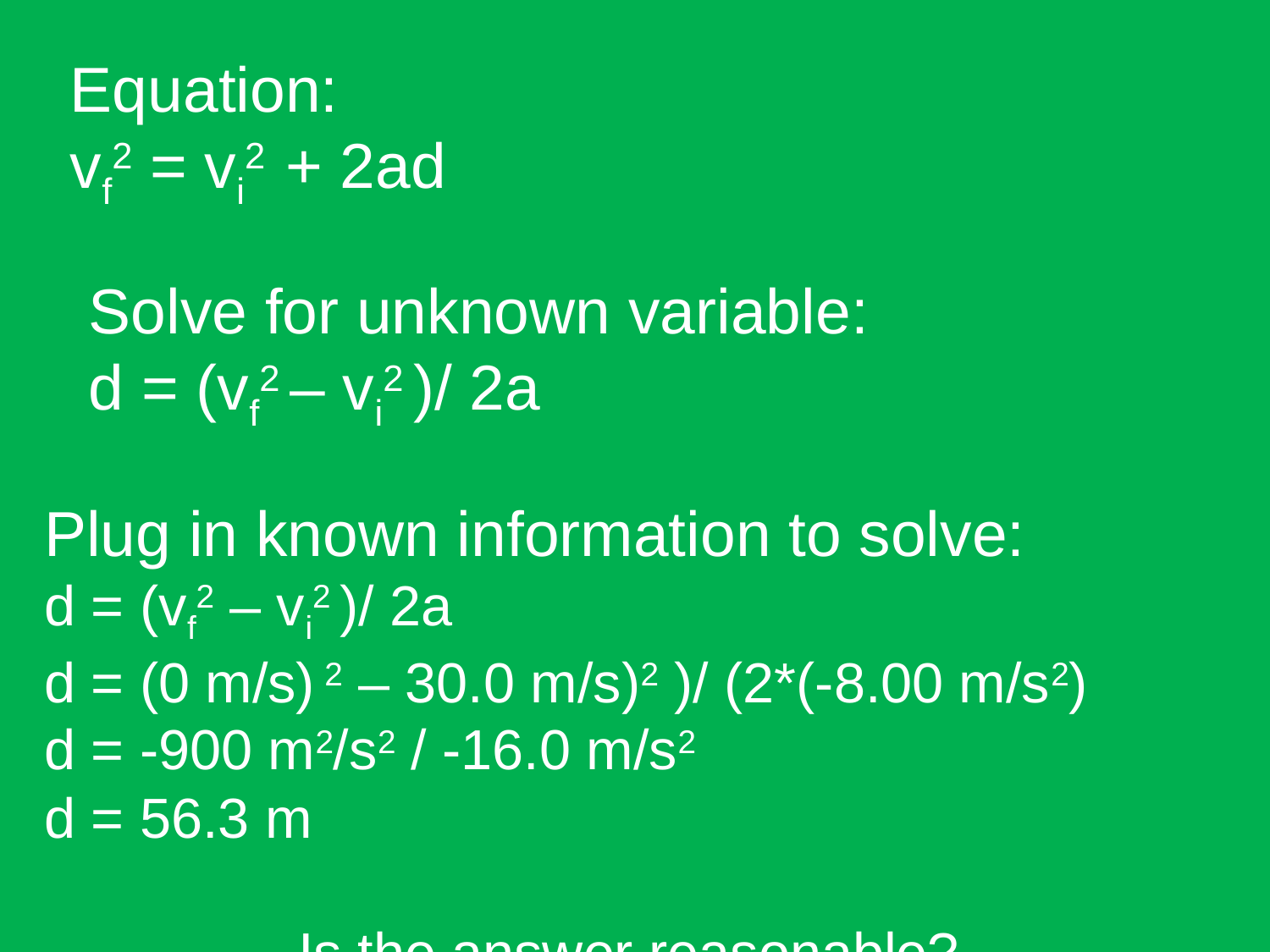

Equation:
vf2 = vi2  + 2ad
Solve for unknown variable:
d = (vf2 – vi2 )/ 2a
Plug in known information to solve:
d = (vf2 – vi2 )/ 2a
d = (0 m/s) 2 – 30.0 m/s)2 )/ (2*(-8.00 m/s2)
d = -900 m2/s2 / -16.0 m/s2
d = 56.3 m

		Is the answer reasonable?